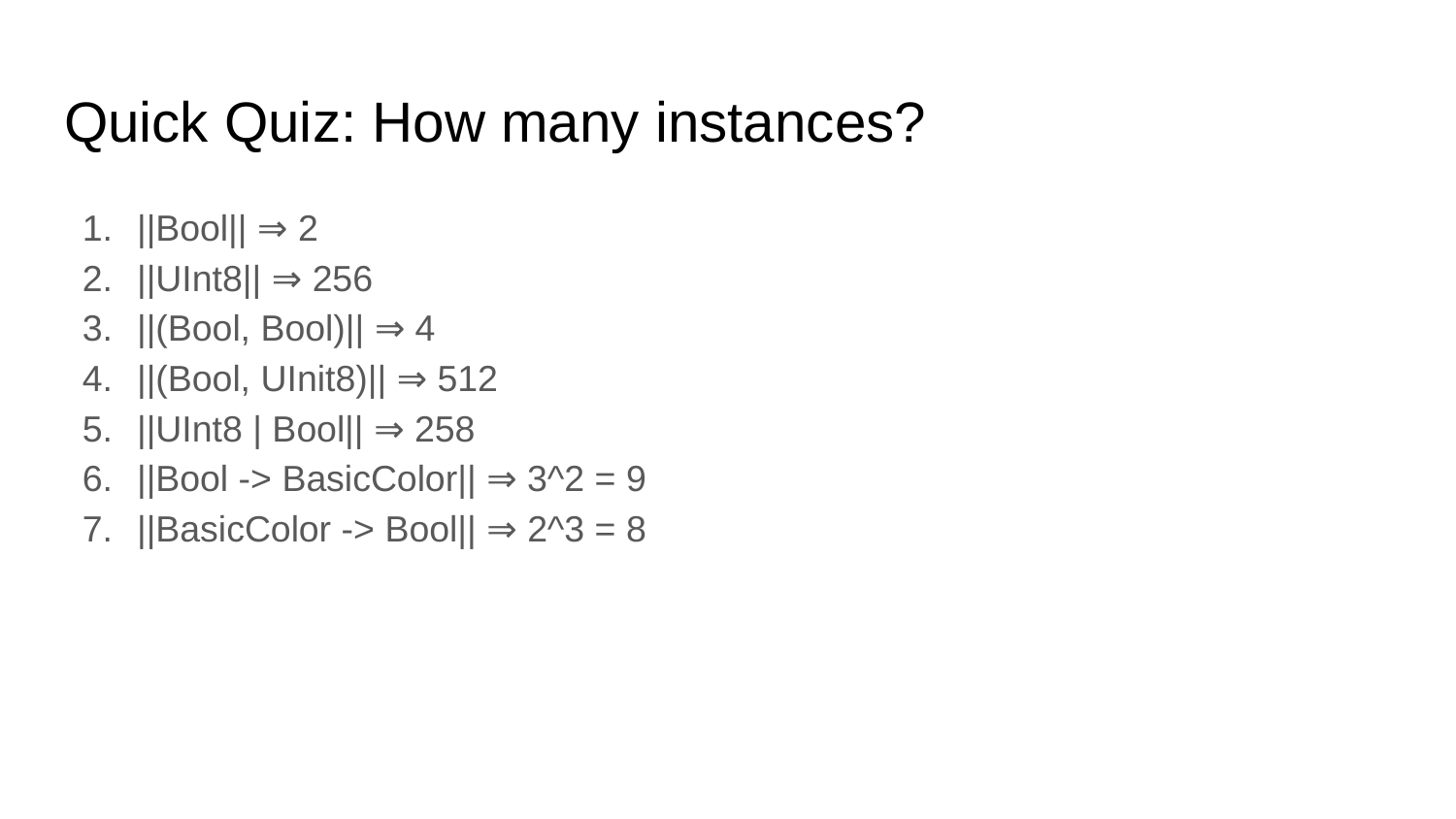

# Quick Quiz: How many instances?
||Bool|| ⇒ 2
||UInt8|| ⇒ 256
||(Bool, Bool)|| ⇒ 4
||(Bool, UInit8)|| ⇒ 512
||UInt8 | Bool|| ⇒ 258
||Bool -> BasicColor|| ⇒ 3^2 = 9
||BasicColor -> Bool|| ⇒ 2^3 = 8